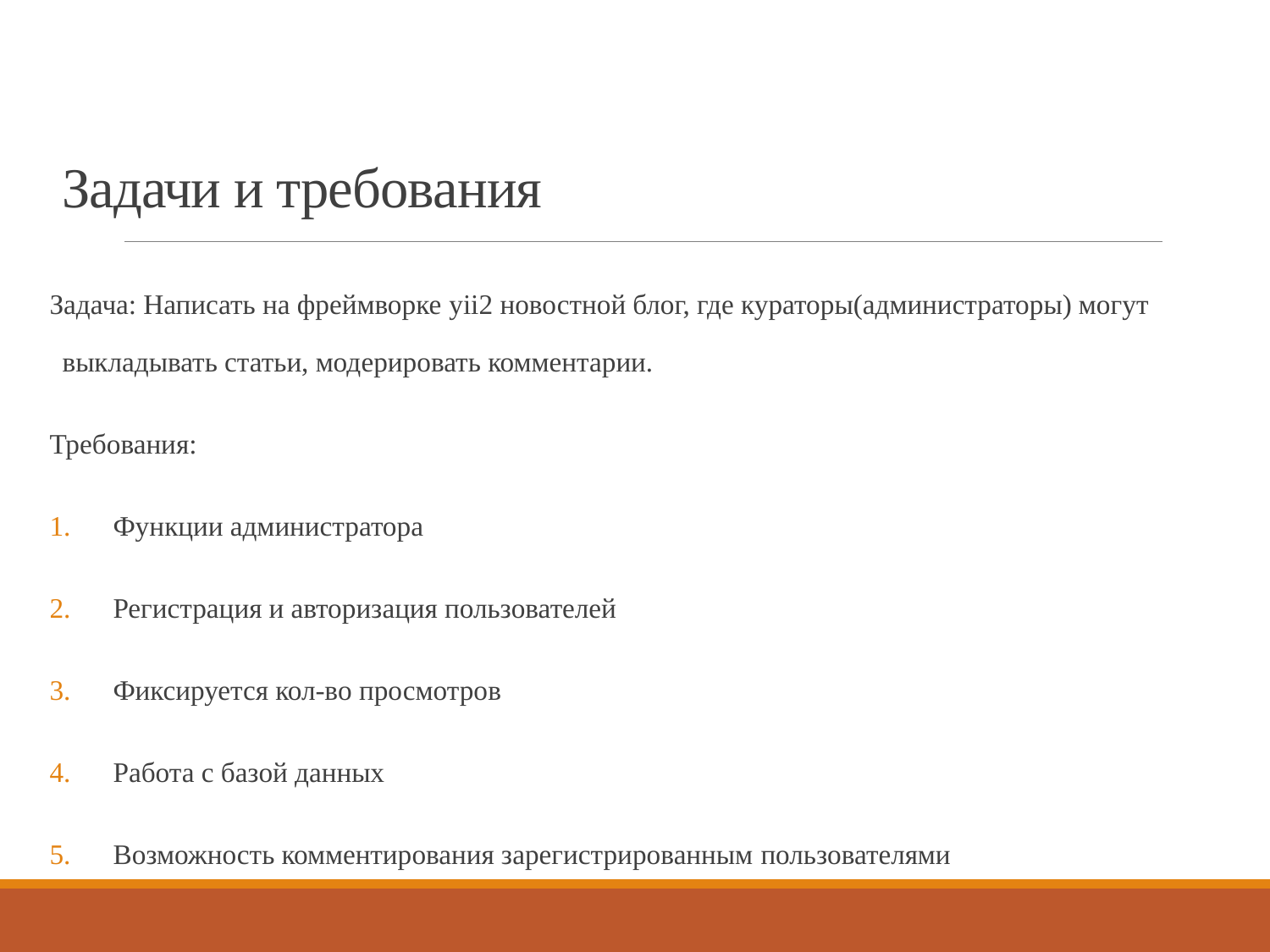

# Задачи и требования
Задача: Написать на фреймворке yii2 новостной блог, где кураторы(администраторы) могут выкладывать статьи, модерировать комментарии.
Требования:
Функции администратора
Регистрация и авторизация пользователей
Фиксируется кол-во просмотров
Работа с базой данных
Возможность комментирования зарегистрированным пользователями